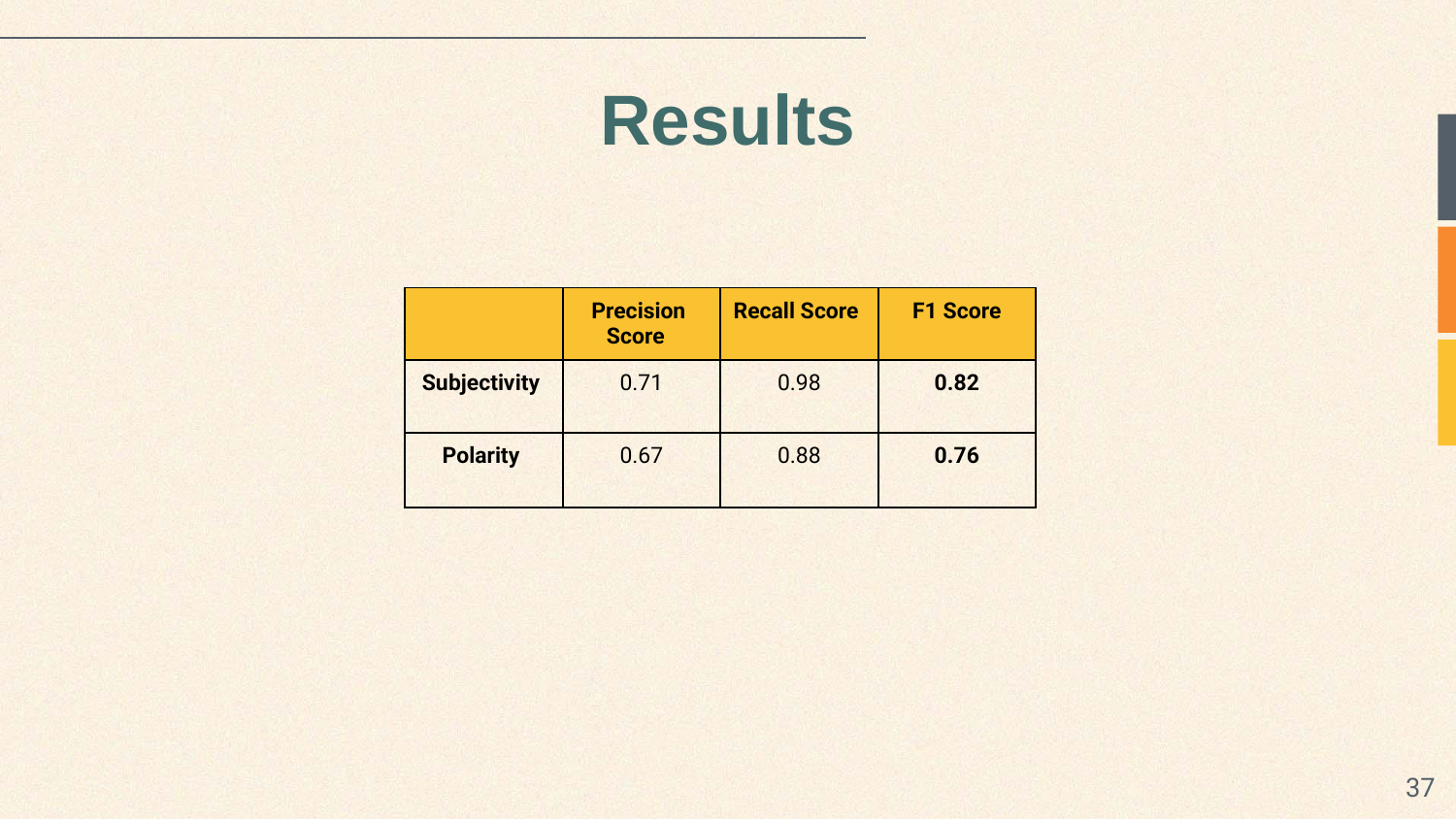

# Results
|  | Precision Score | Recall Score | F1 Score |
| --- | --- | --- | --- |
| Subjectivity | 0.71 | 0.98 | 0.82 |
| Polarity | 0.67 | 0.88 | 0.76 |
37